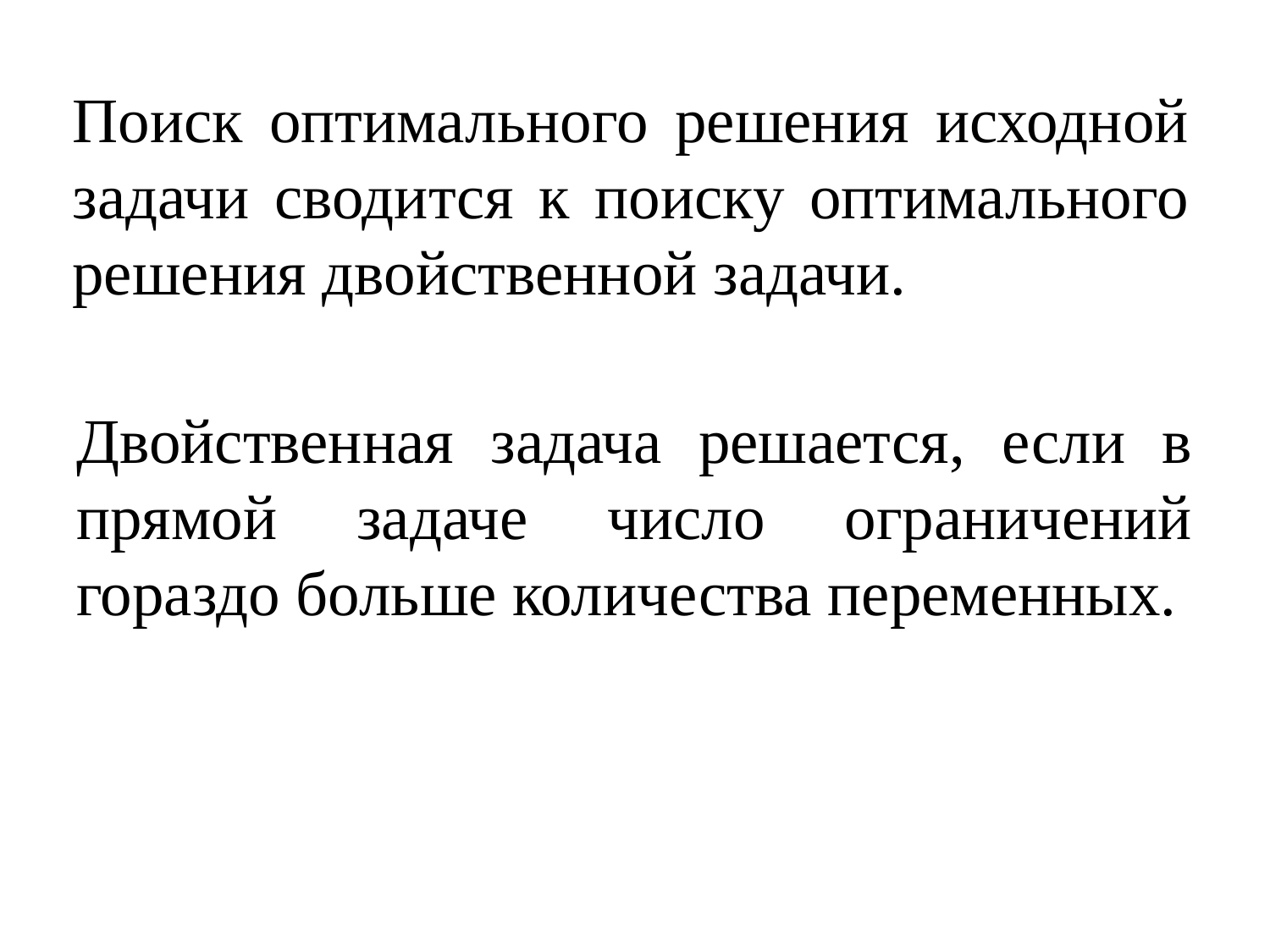

# Поиск оптимального решения исходной задачи сводится к поиску оптимального решения двойственной задачи.

Двойственная задача решается, если в прямой задаче число ограничений гораздо больше количества переменных.